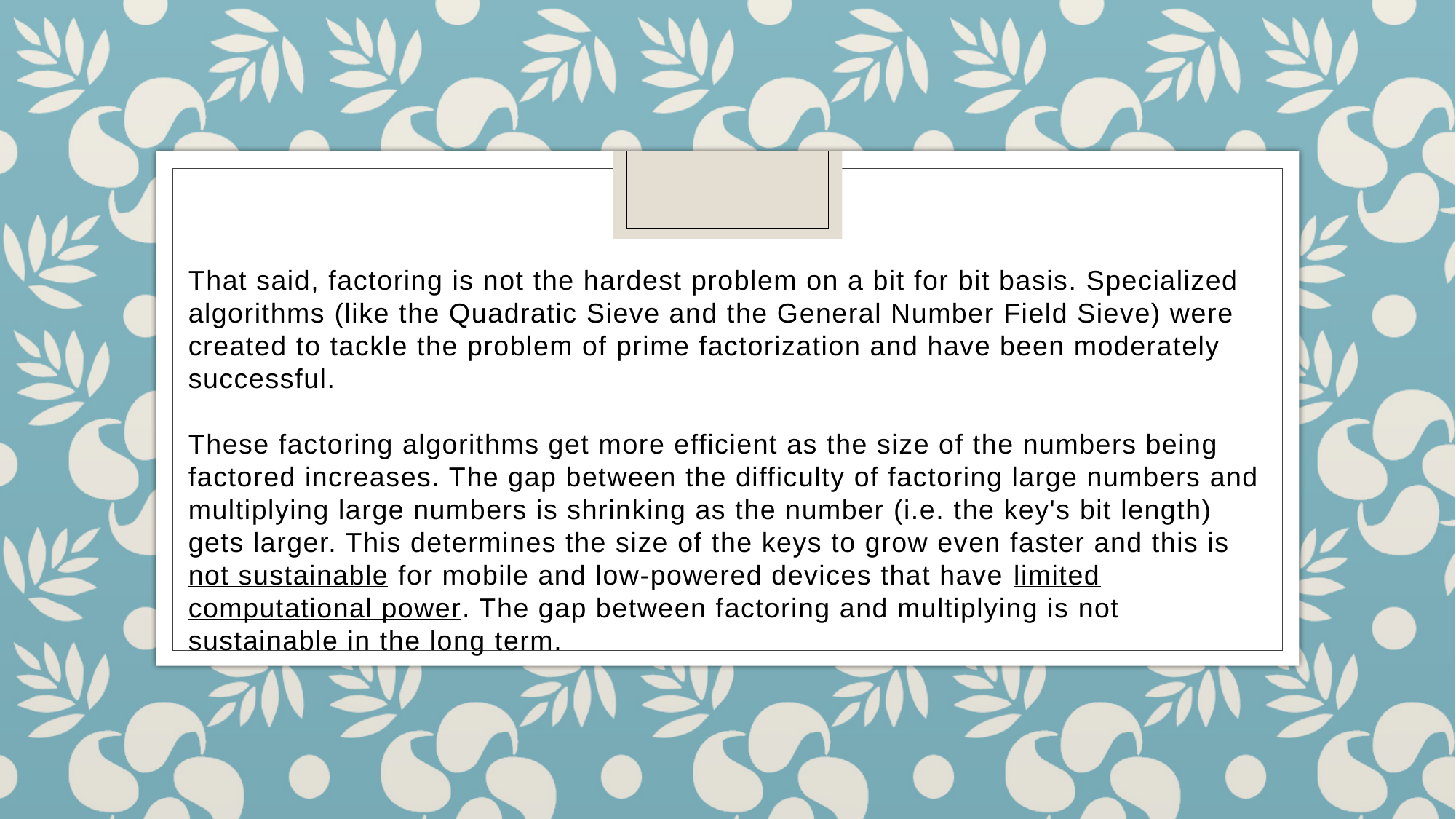

That said, factoring is not the hardest problem on a bit for bit basis. Specialized algorithms (like the Quadratic Sieve and the General Number Field Sieve) were created to tackle the problem of prime factorization and have been moderately successful.

These factoring algorithms get more efficient as the size of the numbers being factored increases. The gap between the difficulty of factoring large numbers and multiplying large numbers is shrinking as the number (i.e. the key's bit length) gets larger. This determines the size of the keys to grow even faster and this is not sustainable for mobile and low-powered devices that have limited computational power. The gap between factoring and multiplying is not sustainable in the long term.